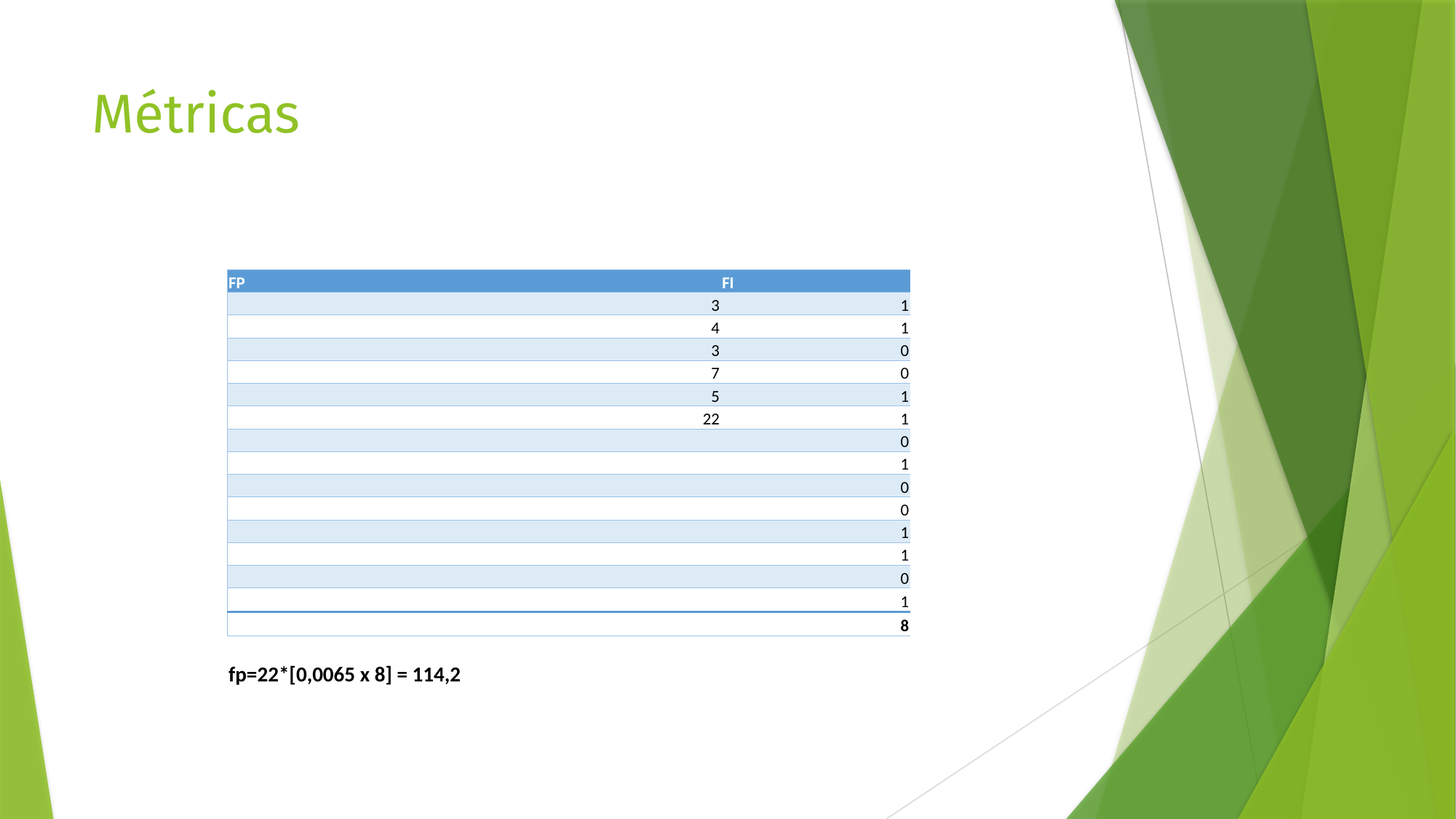

# Métricas
| FP | FI |
| --- | --- |
| 3 | 1 |
| 4 | 1 |
| 3 | 0 |
| 7 | 0 |
| 5 | 1 |
| 22 | 1 |
|  | 0 |
|  | 1 |
|  | 0 |
|  | 0 |
|  | 1 |
|  | 1 |
|  | 0 |
|  | 1 |
|  | 8 |
|  |  |
| fp=22\*[0,0065 x 8] = 114,2 |  |
|  |  |